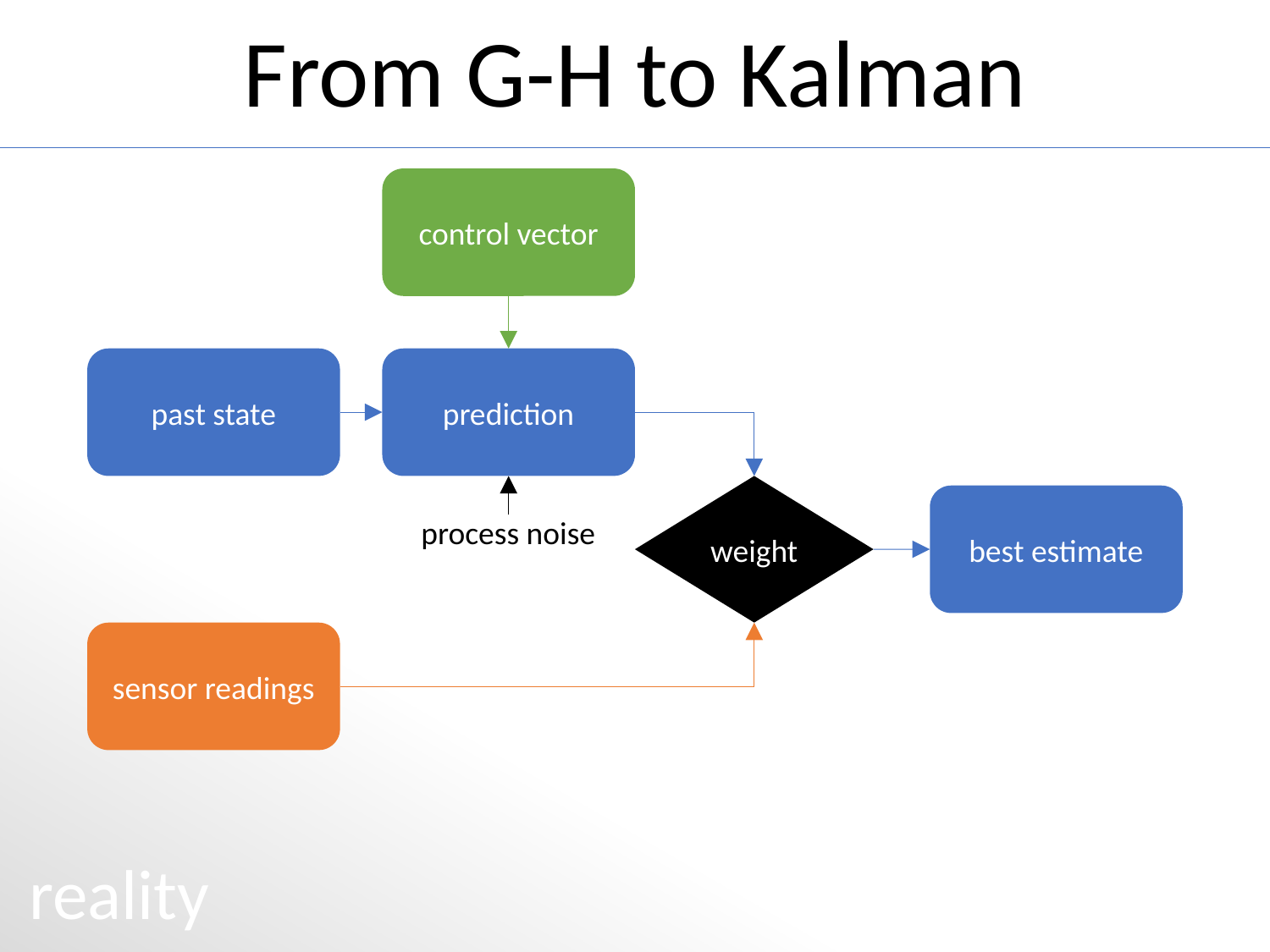

# From G-H to Kalman

control vector
past state
prediction
weight
best estimate
process noise
sensor readings
reality
15